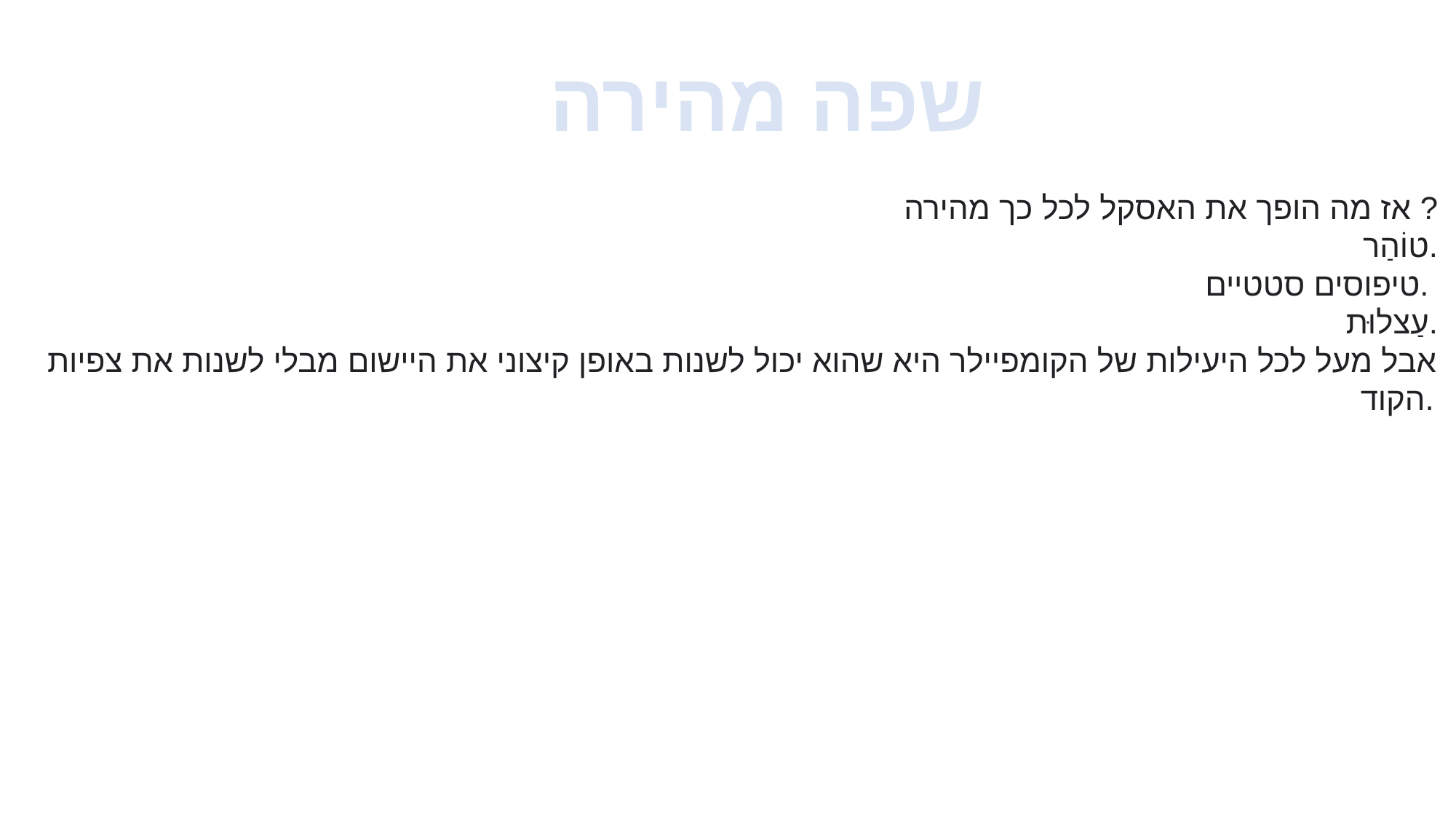

שפה מהירה
 אז מה הופך את האסקל לכל כך מהירה ?
 טוֹהַר.
טיפוסים סטטיים.
עַצלוּת.
 אבל מעל לכל היעילות של הקומפיילר היא שהוא יכול לשנות באופן קיצוני את היישום מבלי לשנות את צפיות הקוד.